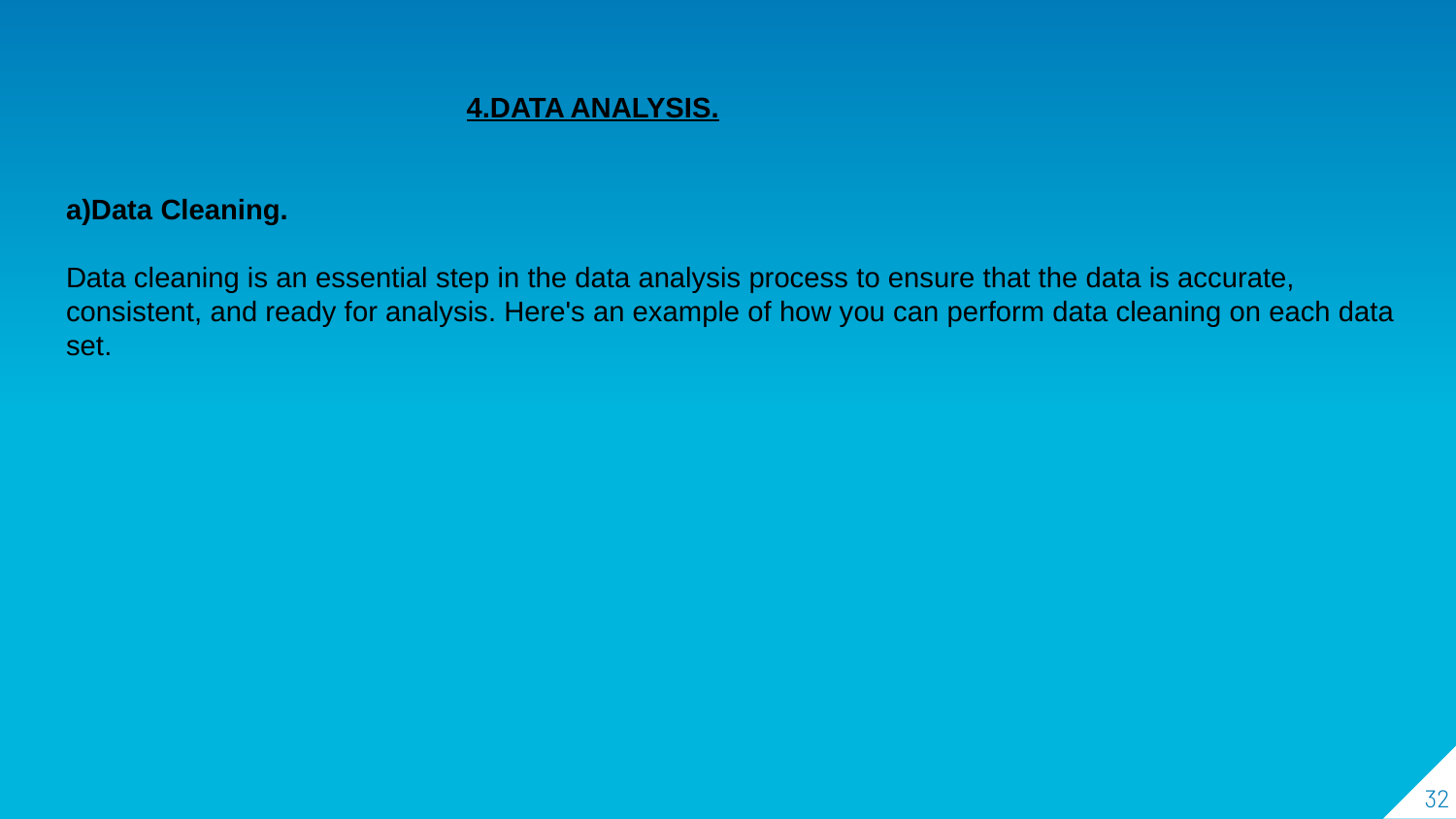

4.DATA ANALYSIS.

a)Data Cleaning.

Data cleaning is an essential step in the data analysis process to ensure that the data is accurate, consistent, and ready for analysis. Here's an example of how you can perform data cleaning on each data set.
32